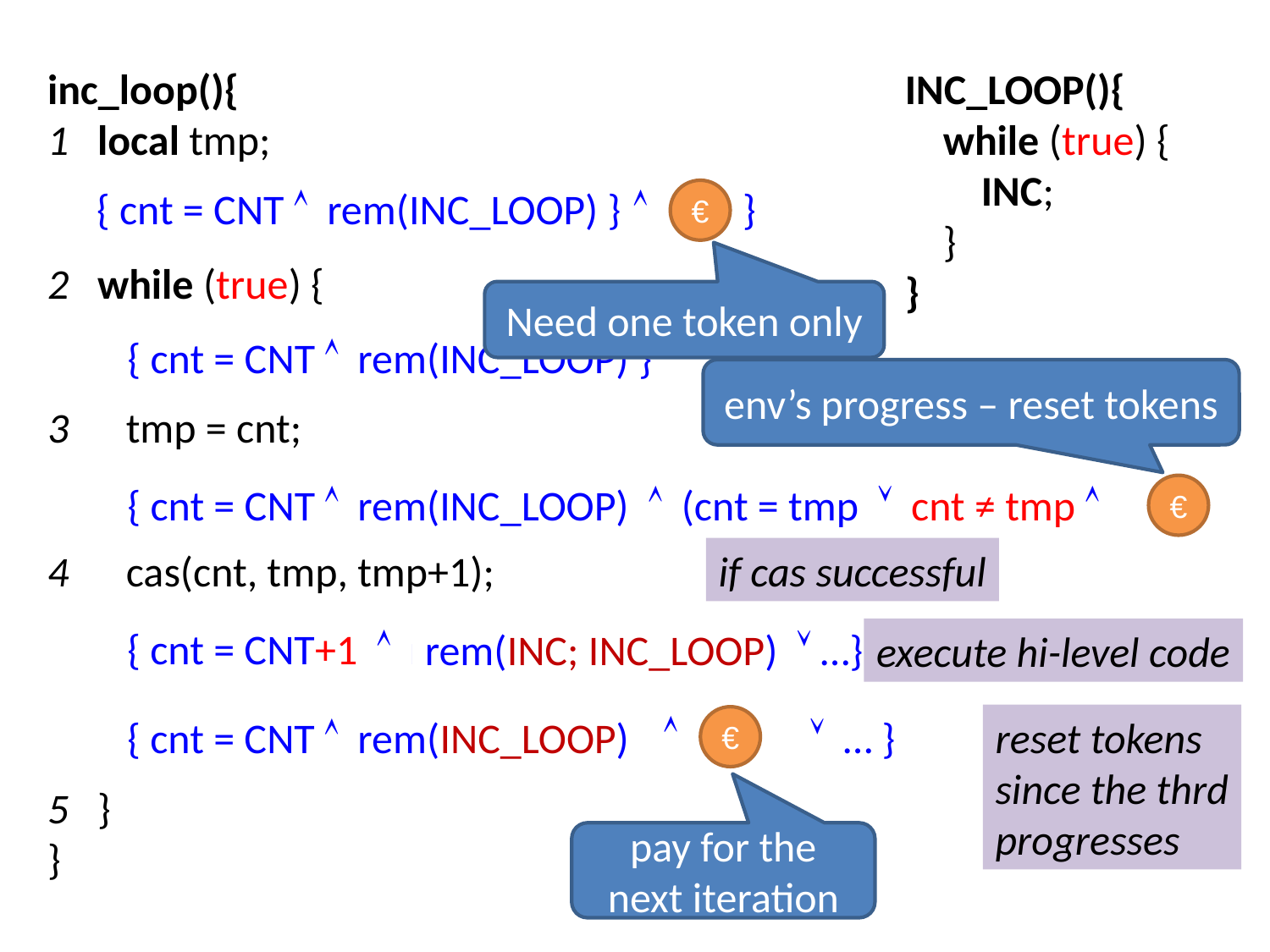

INC_LOOP(){
    while (true) {
        INC;
    }
}
inc_loop(){
1   local tmp;

2   while (true) {

3      tmp = cnt;

4      cas(cnt, tmp, tmp+1);

5   }
}
{ cnt = CNT ∧  rem(INC_LOOP) }
∧          }
€
Need one token only
{ cnt = CNT ∧  rem(INC_LOOP) }
env’s progress – reset tokens
{ cnt = CNT ∧  rem(INC_LOOP)  ∧  (cnt = tmp  ∨  cnt ≠ tmp ∧        )}
€
if cas successful
{ cnt = CNT+1  ∧  rem(INC_LOOP)   ∨ … }
rem(INC; INC_LOOP)  ∨ …}
execute hi-level code
∧
€
reset tokens
since the thrd
progresses
{ cnt = CNT ∧  rem(INC_LOOP)                   ∨  … }
pay for the next iteration